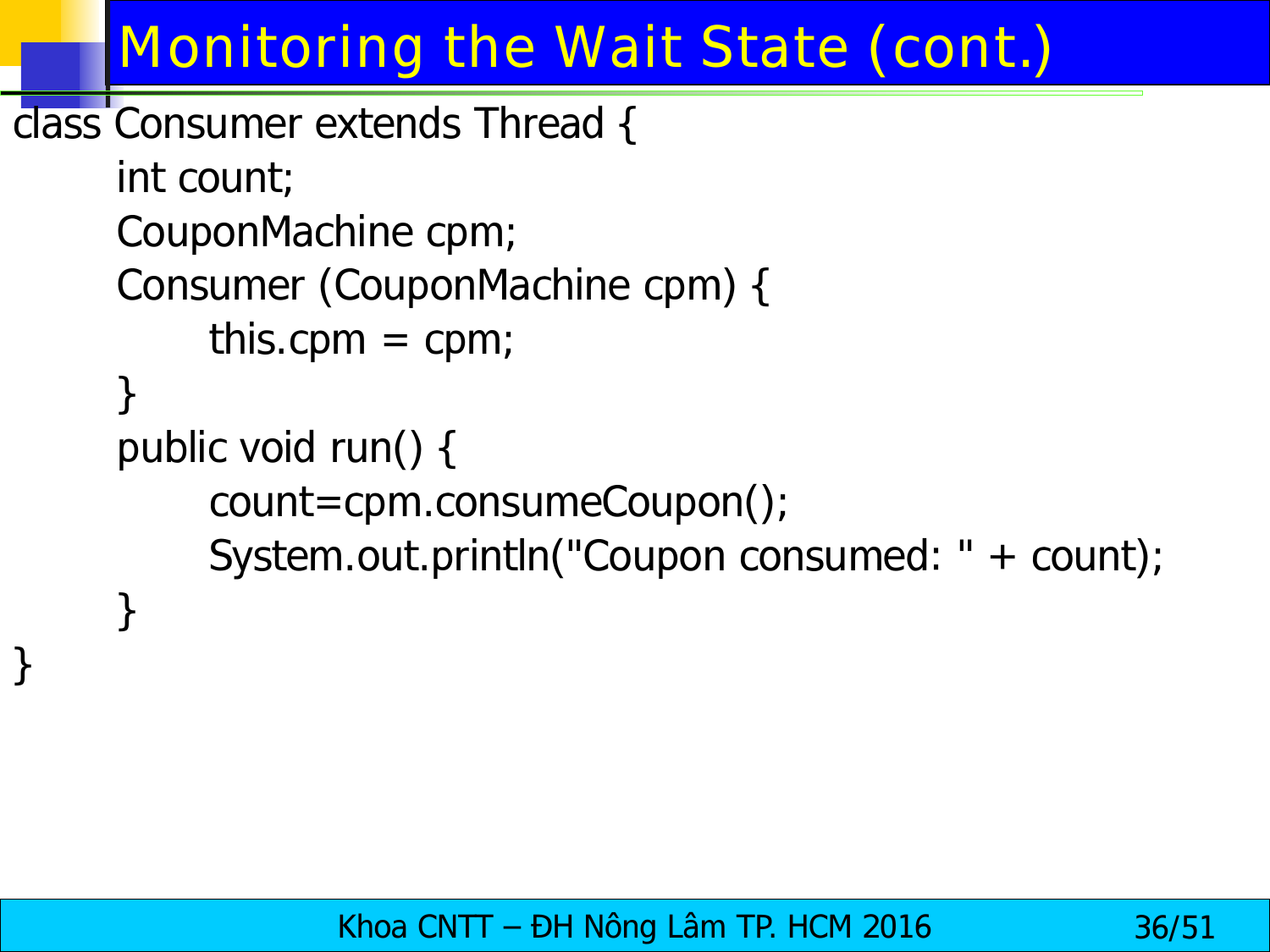

# Monitoring the Wait State (cont.)
class Consumer extends Thread {
        int count;
        CouponMachine cpm;
        Consumer (CouponMachine cpm) {
               this.cpm = cpm;
        }
        public void run() {
               count=cpm.consumeCoupon();
               System.out.println("Coupon consumed: " + count);
        }
}